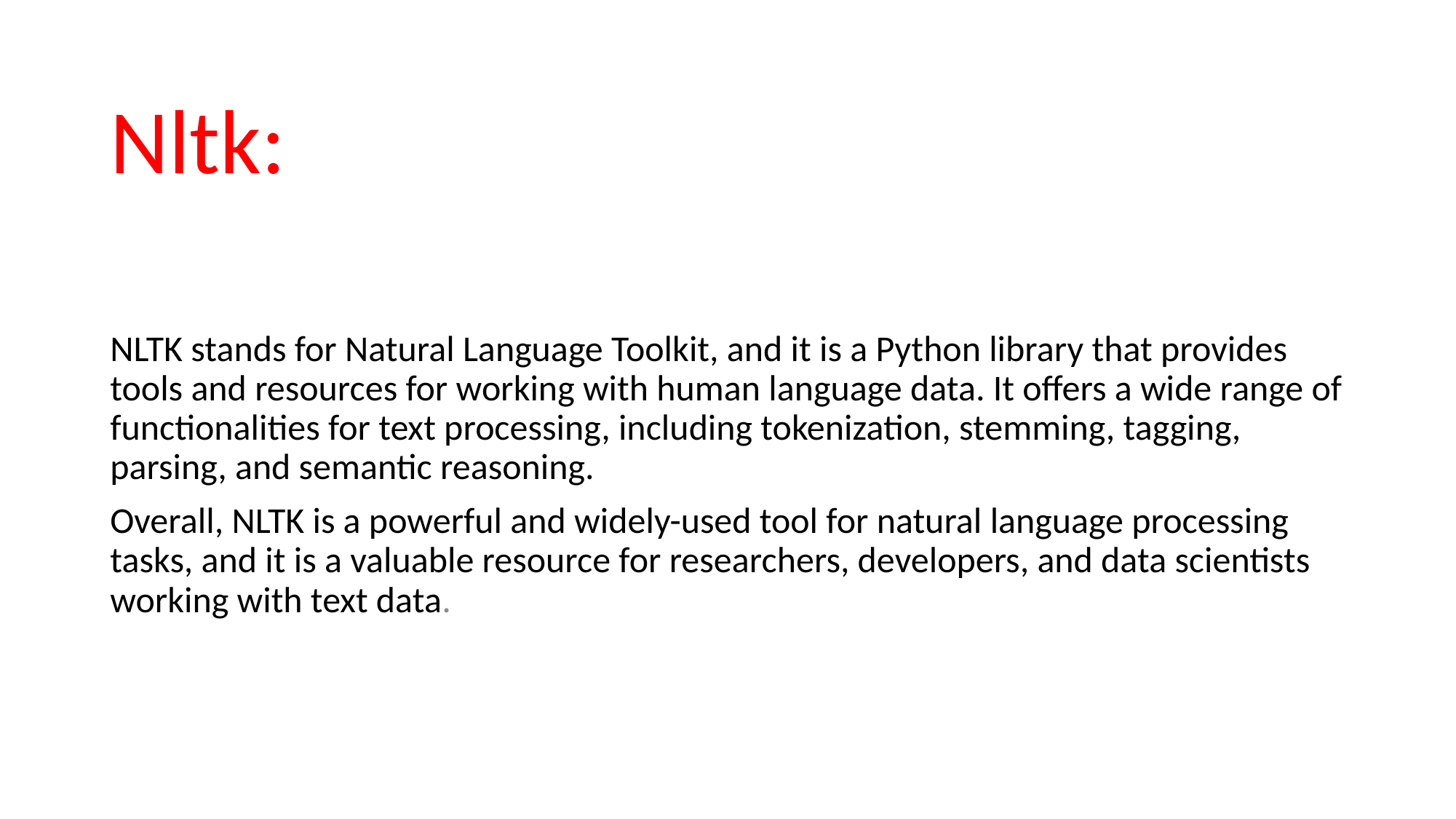

# Nltk:
NLTK stands for Natural Language Toolkit, and it is a Python library that provides tools and resources for working with human language data. It offers a wide range of functionalities for text processing, including tokenization, stemming, tagging, parsing, and semantic reasoning.
Overall, NLTK is a powerful and widely-used tool for natural language processing tasks, and it is a valuable resource for researchers, developers, and data scientists working with text data.